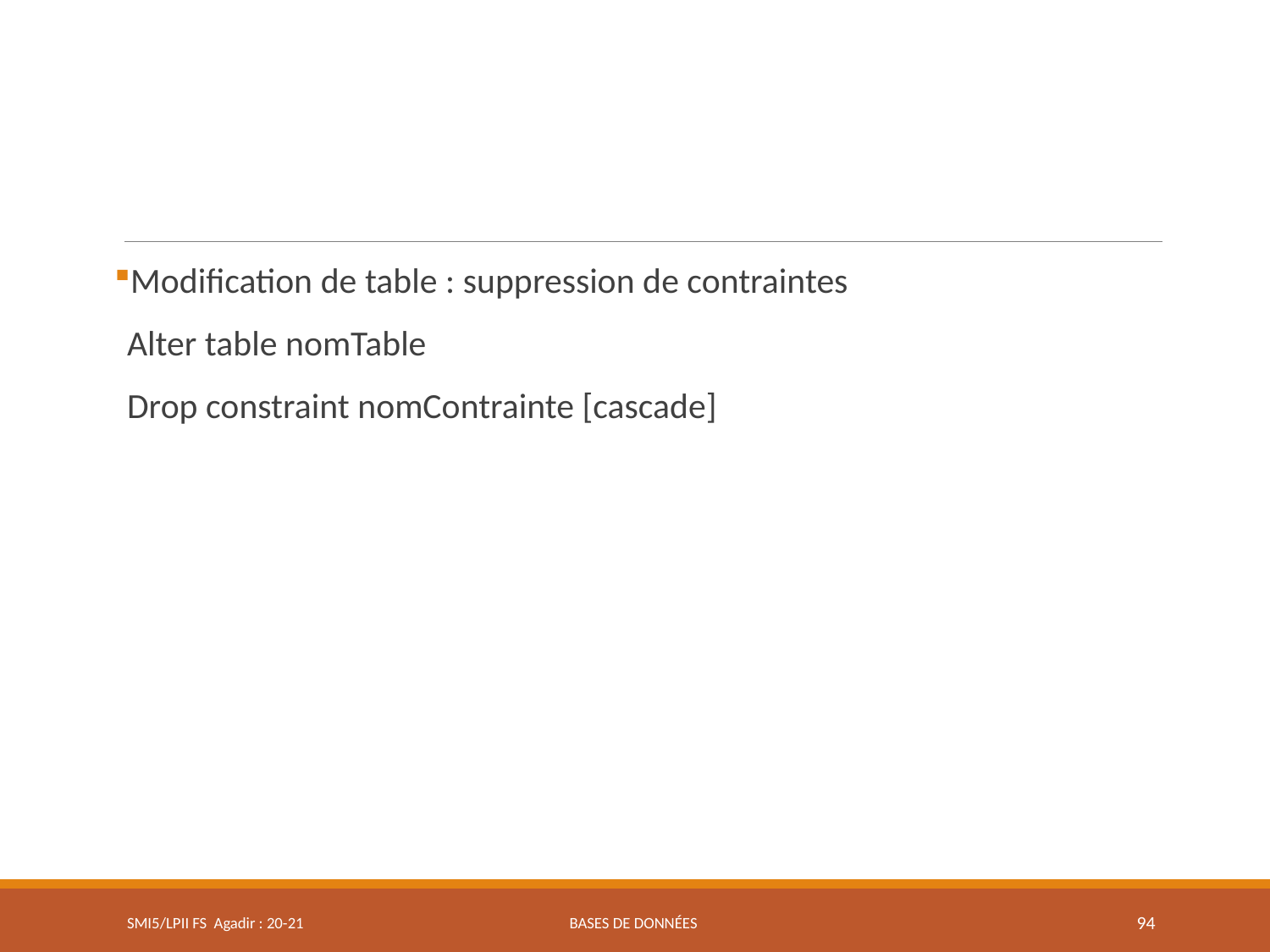

Modification de table : suppression de contraintes
	Alter table nomTable
	Drop constraint nomContrainte [cascade]

SMI5/LPII FS  Agadir : 20-21
Bases de données
94